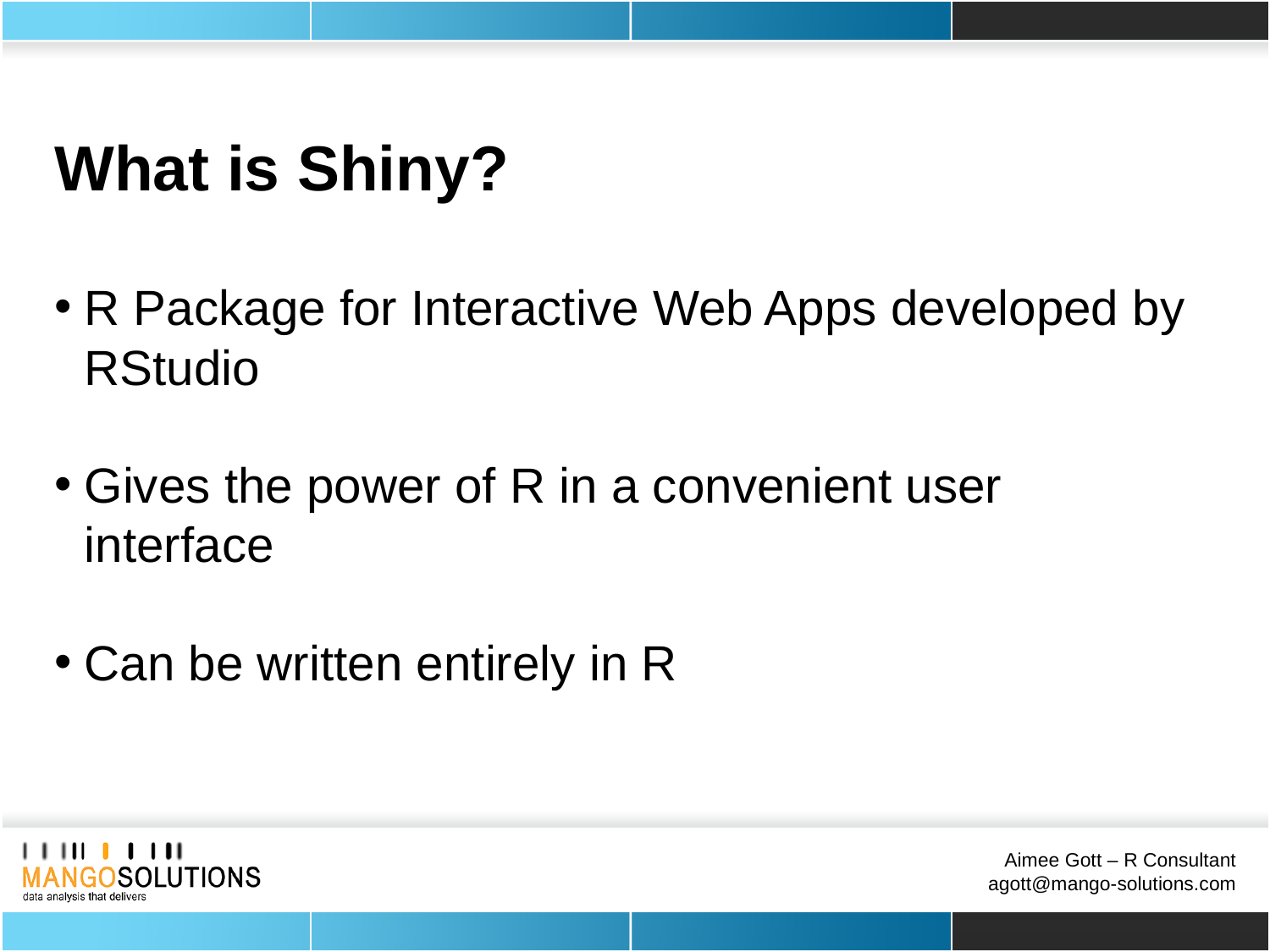

What is Shiny?
R Package for Interactive Web Apps developed by RStudio

Gives the power of R in a convenient user interface

Can be written entirely in R